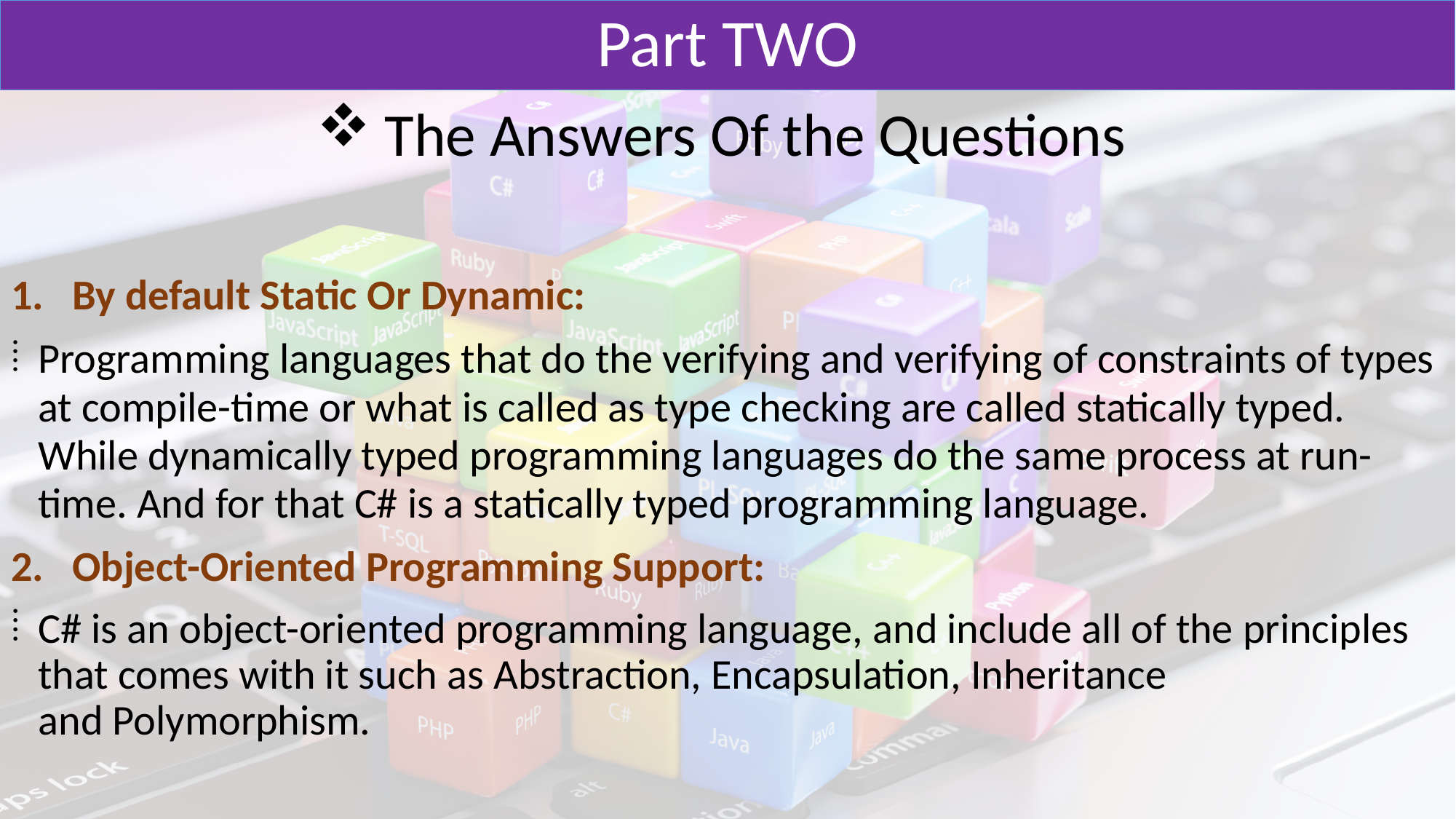

# Part TWO
The Answers Of the Questions

By default Static Or Dynamic:
Programming languages that do the verifying and verifying of constraints of types at compile-time or what is called as type checking are called statically typed. While dynamically typed programming languages do the same process at run-time. And for that C# is a statically typed programming language.
Object-Oriented Programming Support:
C# is an object-oriented programming language, and include all of the principles that comes with it such as Abstraction, Encapsulation, Inheritance and Polymorphism.